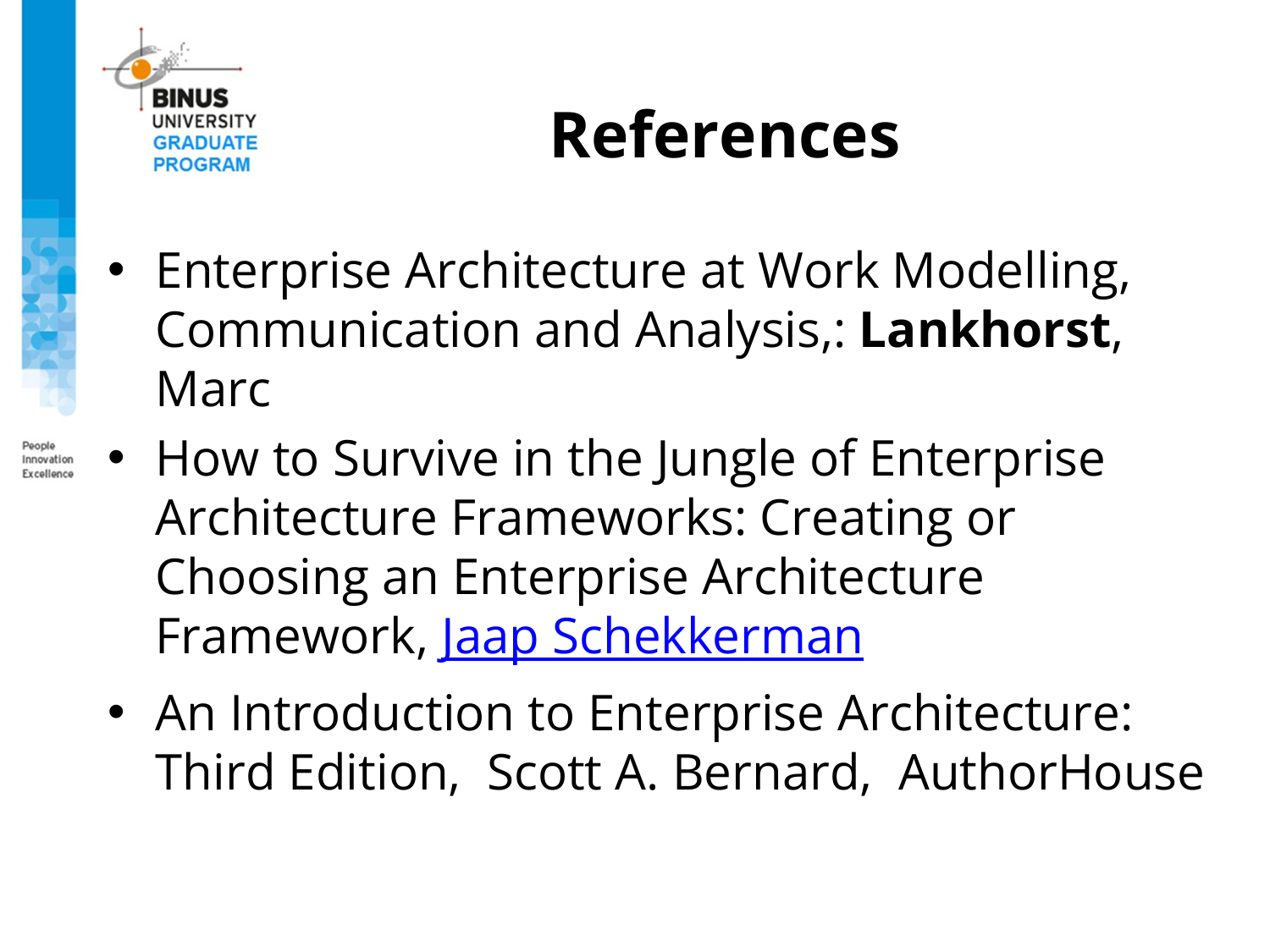

# References
Enterprise Architecture at Work Modelling, Communication and Analysis,: Lankhorst, Marc
How to Survive in the Jungle of Enterprise Architecture Frameworks: Creating or Choosing an Enterprise Architecture Framework, Jaap Schekkerman
An Introduction to Enterprise Architecture: Third Edition,  Scott A. Bernard,  AuthorHouse